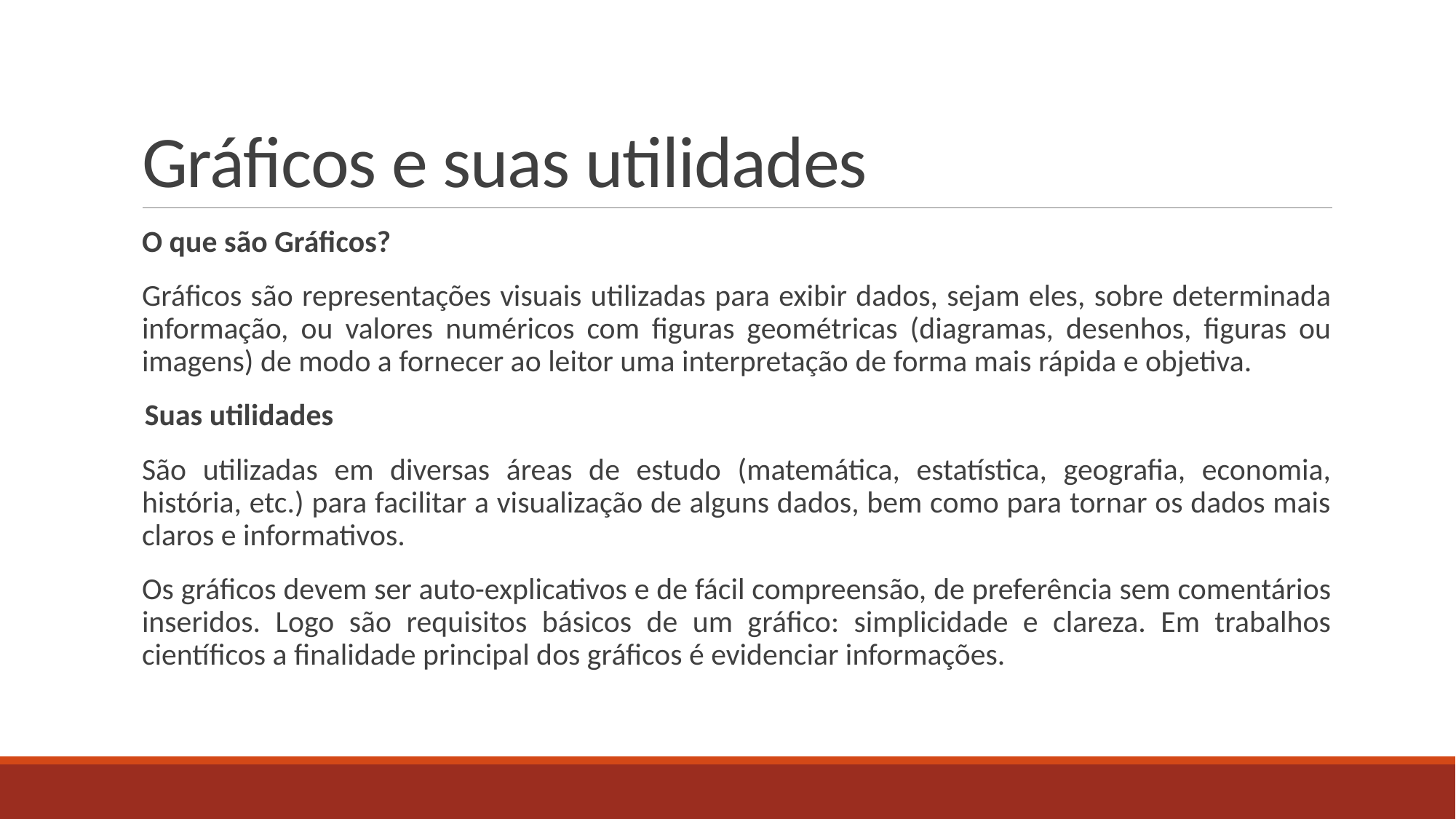

# Gráficos e suas utilidades
O que são Gráficos?
Gráficos são representações visuais utilizadas para exibir dados, sejam eles, sobre determinada informação, ou valores numéricos com figuras geométricas (diagramas, desenhos, figuras ou imagens) de modo a fornecer ao leitor uma interpretação de forma mais rápida e objetiva.
  Suas utilidades
São utilizadas em diversas áreas de estudo (matemática, estatística, geografia, economia, história, etc.) para facilitar a visualização de alguns dados, bem como para tornar os dados mais claros e informativos.
Os gráficos devem ser auto-explicativos e de fácil compreensão, de preferência sem comentários inseridos. Logo são requisitos básicos de um gráfico: simplicidade e clareza. Em trabalhos científicos a finalidade principal dos gráficos é evidenciar informações.